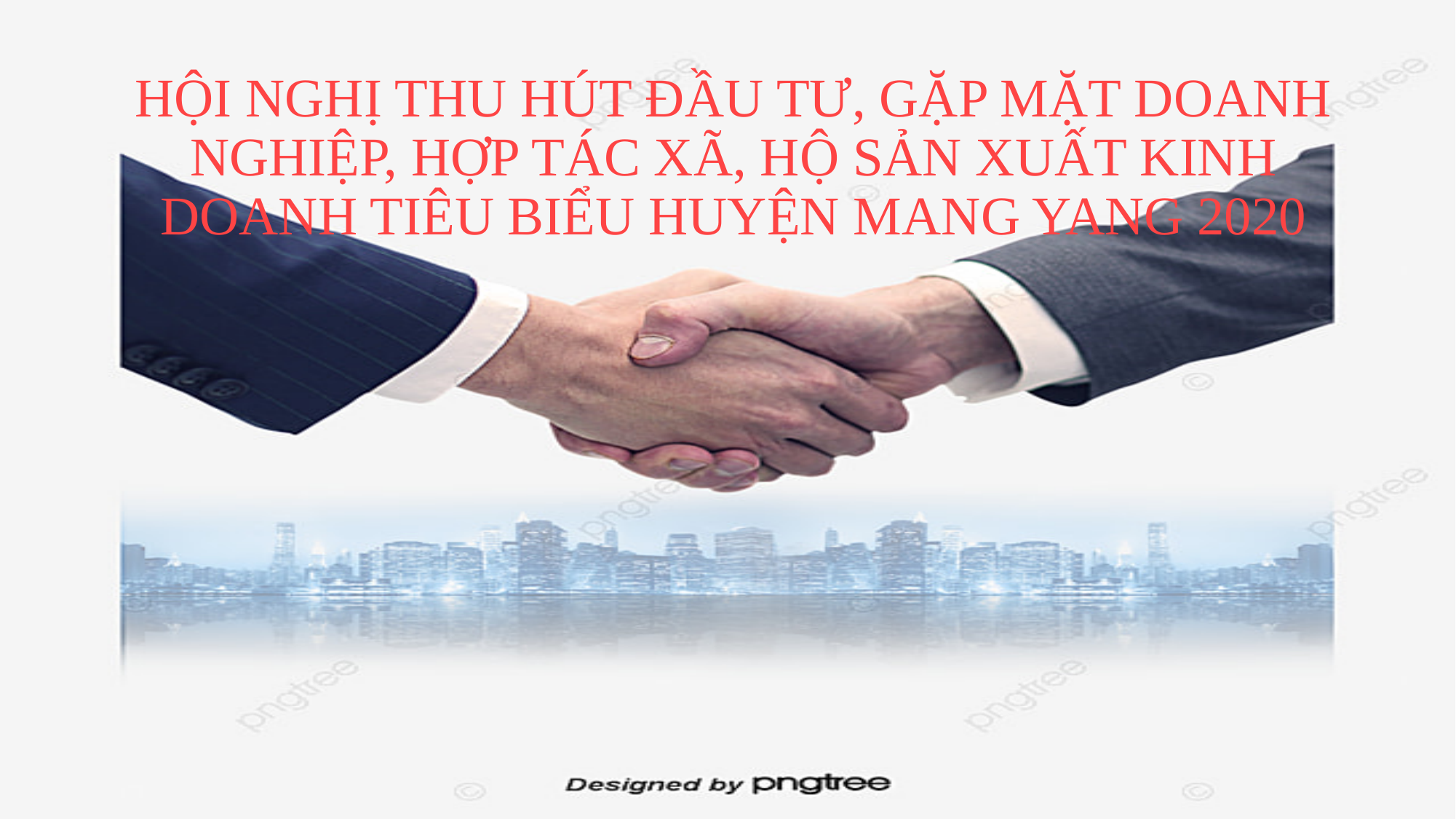

# HỘI NGHỊ THU HÚT ĐẦU TƯ, GẶP MẶT DOANH NGHIỆP, HỢP TÁC XÃ, HỘ SẢN XUẤT KINH DOANH TIÊU BIỂU HUYỆN MANG YANG 2020